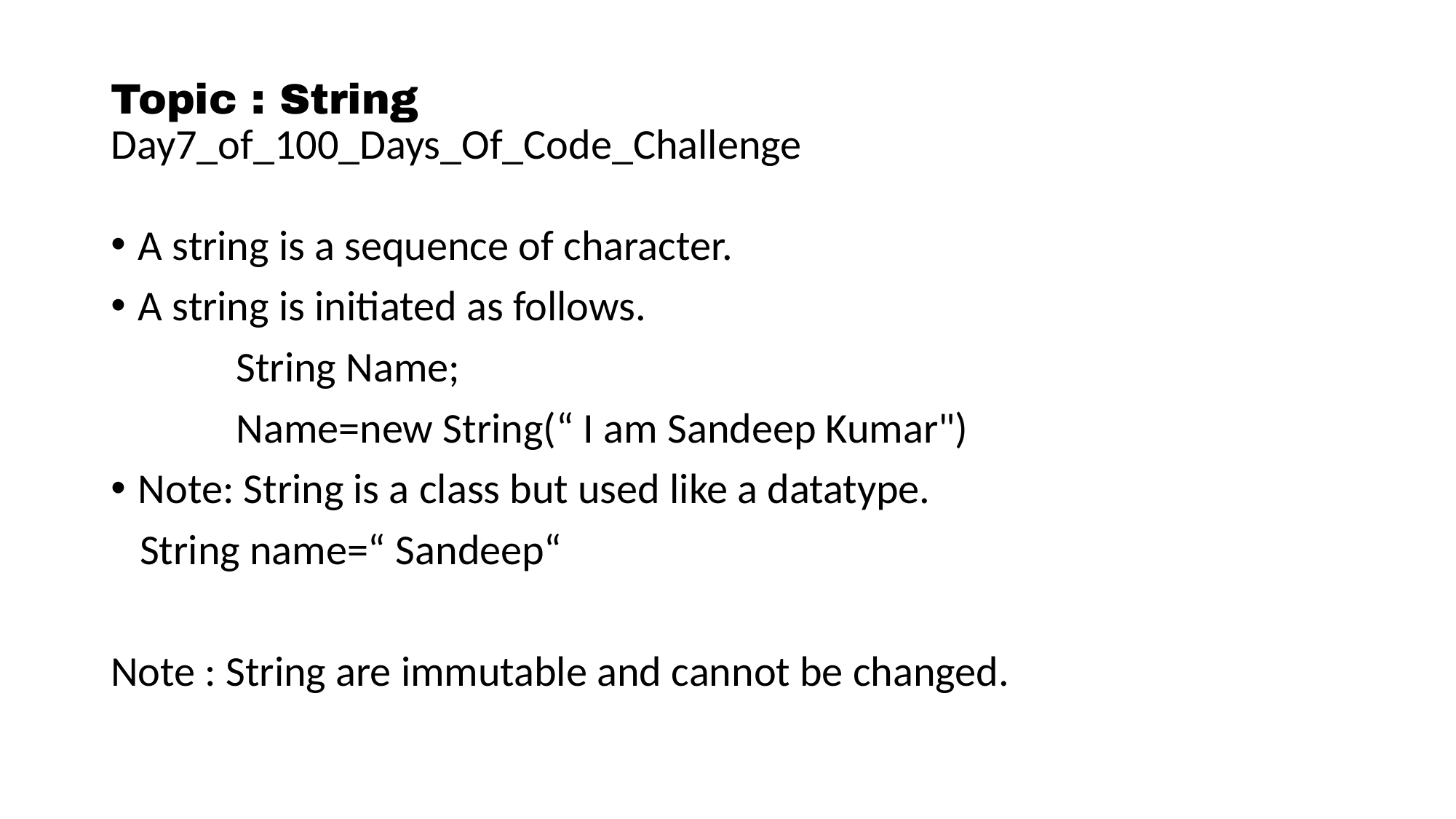

# Topic : String Day7_of_100_Days_Of_Code_Challenge
A string is a sequence of character.
A string is initiated as follows.
             String Name;
             Name=new String(“ I am Sandeep Kumar")
Note: String is a class but used like a datatype.
   String name=“ Sandeep“

Note : String are immutable and cannot be changed.